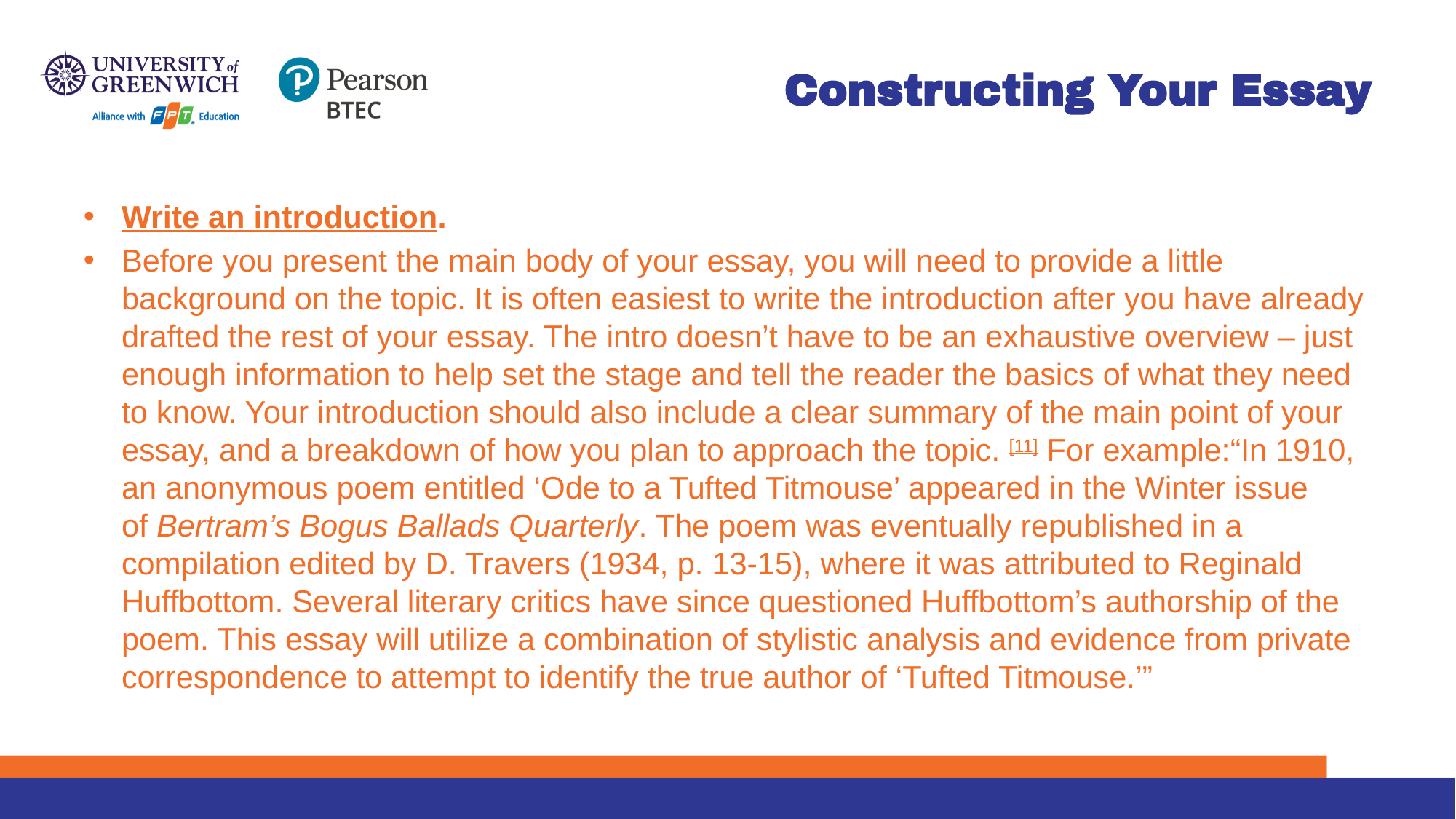

# Constructing Your Essay
Write an introduction.
Before you present the main body of your essay, you will need to provide a little background on the topic. It is often easiest to write the introduction after you have already drafted the rest of your essay. The intro doesn’t have to be an exhaustive overview – just enough information to help set the stage and tell the reader the basics of what they need to know. Your introduction should also include a clear summary of the main point of your essay, and a breakdown of how you plan to approach the topic. [11] For example:“In 1910, an anonymous poem entitled ‘Ode to a Tufted Titmouse’ appeared in the Winter issue of Bertram’s Bogus Ballads Quarterly. The poem was eventually republished in a compilation edited by D. Travers (1934, p. 13-15), where it was attributed to Reginald Huffbottom. Several literary critics have since questioned Huffbottom’s authorship of the poem. This essay will utilize a combination of stylistic analysis and evidence from private correspondence to attempt to identify the true author of ‘Tufted Titmouse.’”